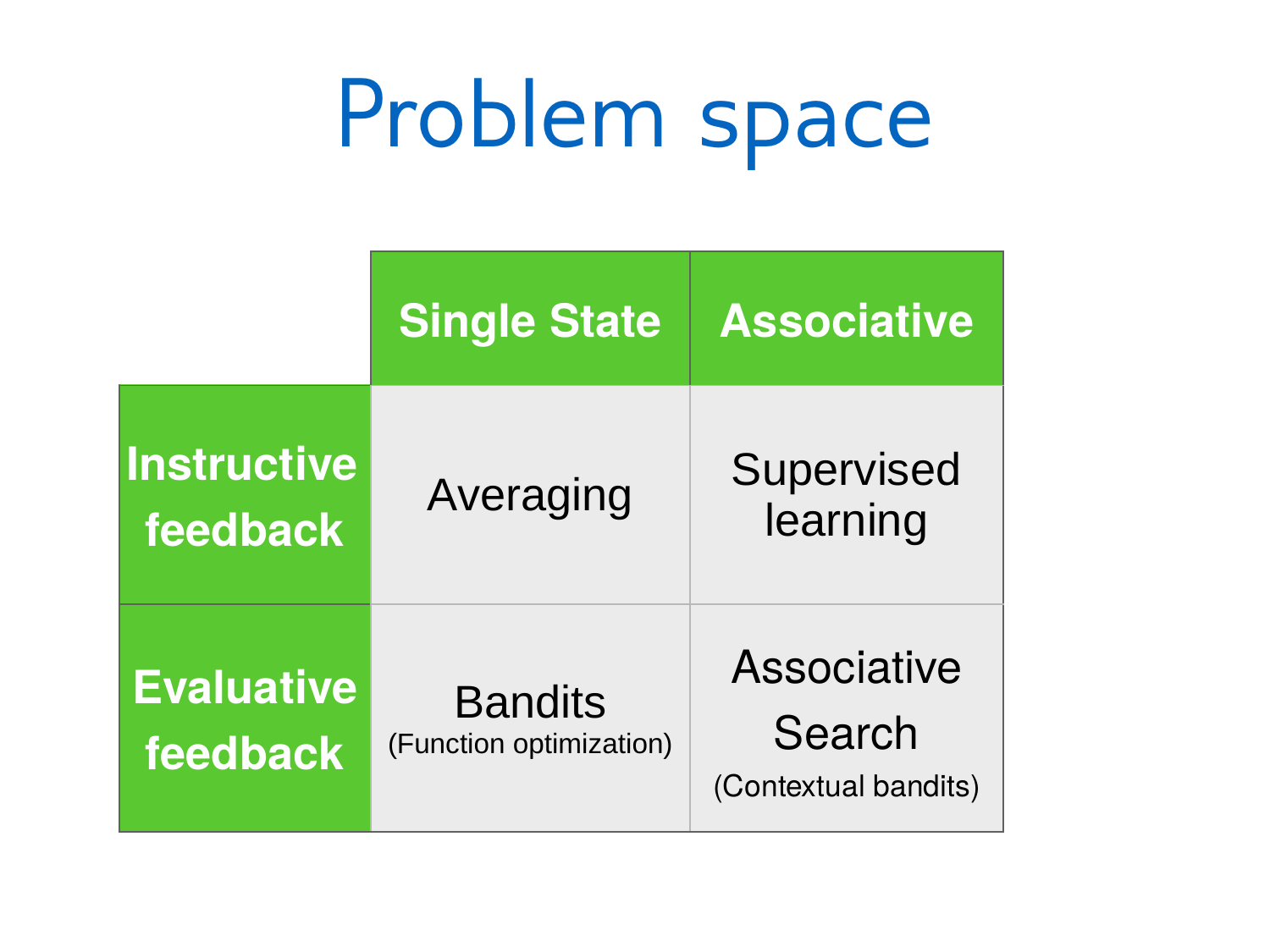

# Problem space

|  | Single State | Associative |
| --- | --- | --- |
| Instructive feedback | Averaging | Supervised learning |
| Evaluative feedback | Bandits (Function optimization) | Associative Search (Contextual bandits) |